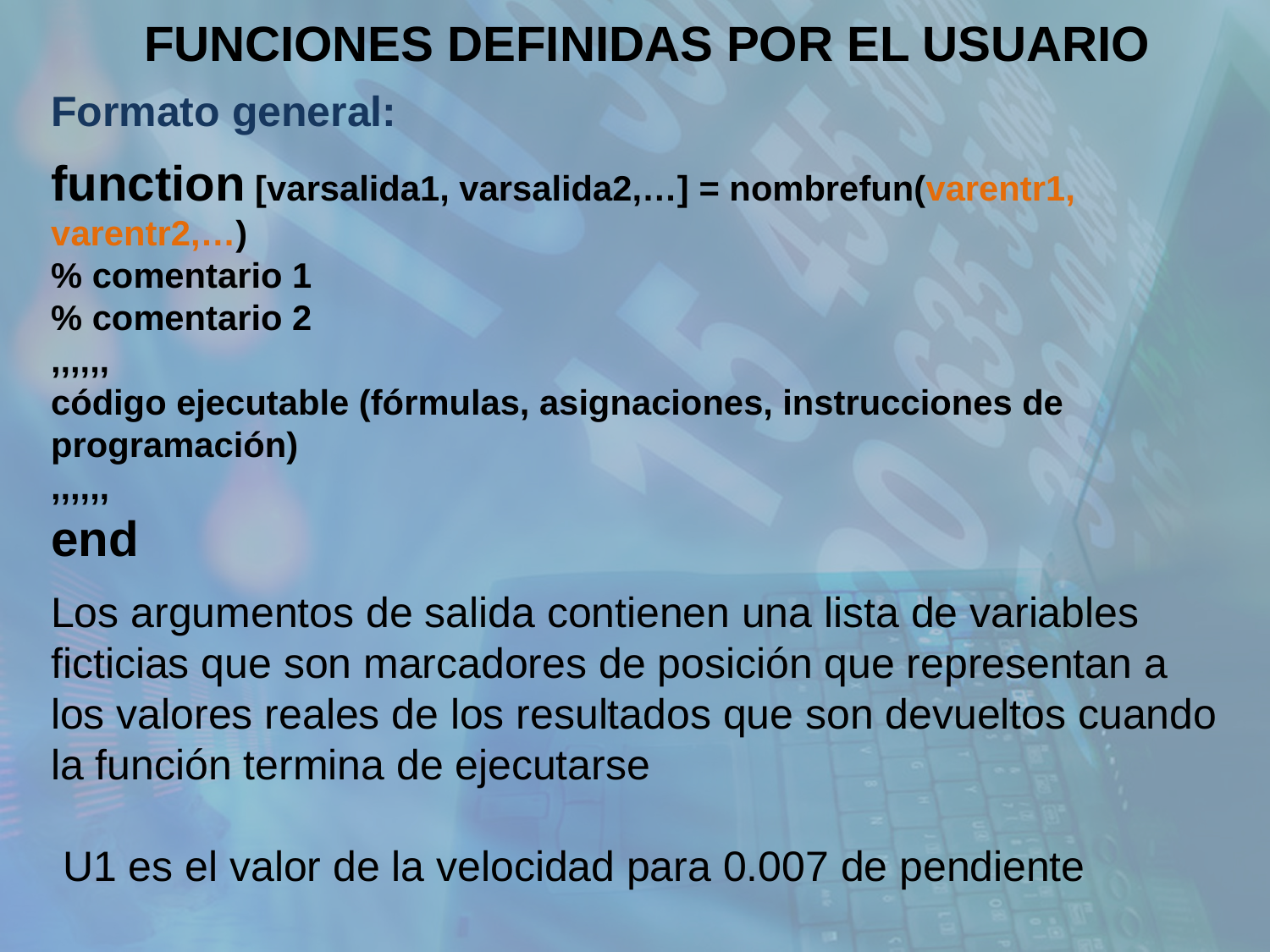

FUNCIONES DEFINIDAS POR EL USUARIO
Formato general:

function [varsalida1, varsalida2,…] = nombrefun(varentr1, varentr2,…)
% comentario 1
% comentario 2
,,,,,,
código ejecutable (fórmulas, asignaciones, instrucciones de programación)
,,,,,,
end

Los argumentos de salida contienen una lista de variables ficticias que son marcadores de posición que representan a los valores reales de los resultados que son devueltos cuando la función termina de ejecutarse

 U1 es el valor de la velocidad para 0.007 de pendiente